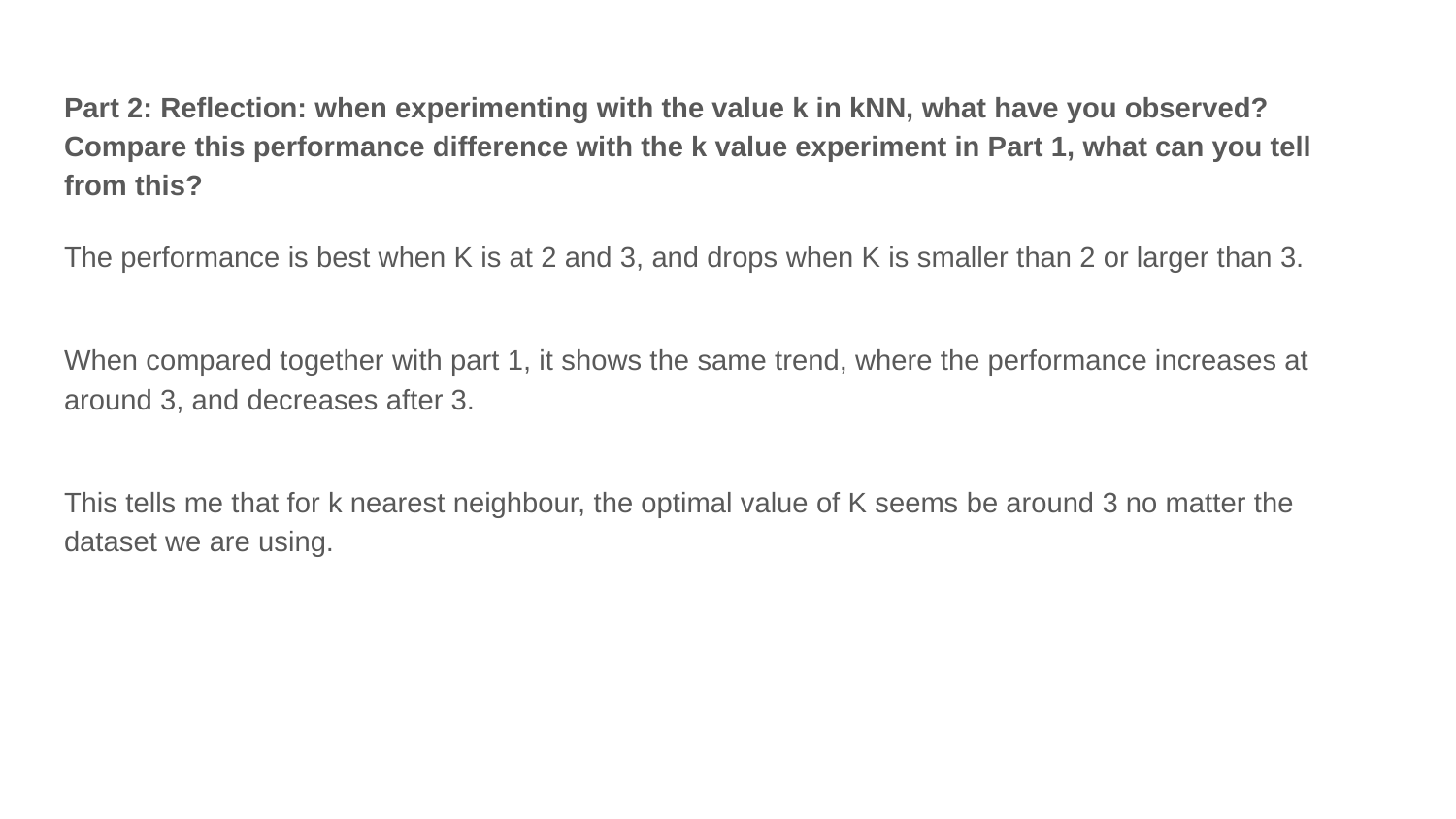

Part 2: Reflection: when experimenting with the value k in kNN, what have you observed? Compare this performance difference with the k value experiment in Part 1, what can you tell from this?
The performance is best when K is at 2 and 3, and drops when K is smaller than 2 or larger than 3.
When compared together with part 1, it shows the same trend, where the performance increases at around 3, and decreases after 3.
This tells me that for k nearest neighbour, the optimal value of K seems be around 3 no matter the dataset we are using.